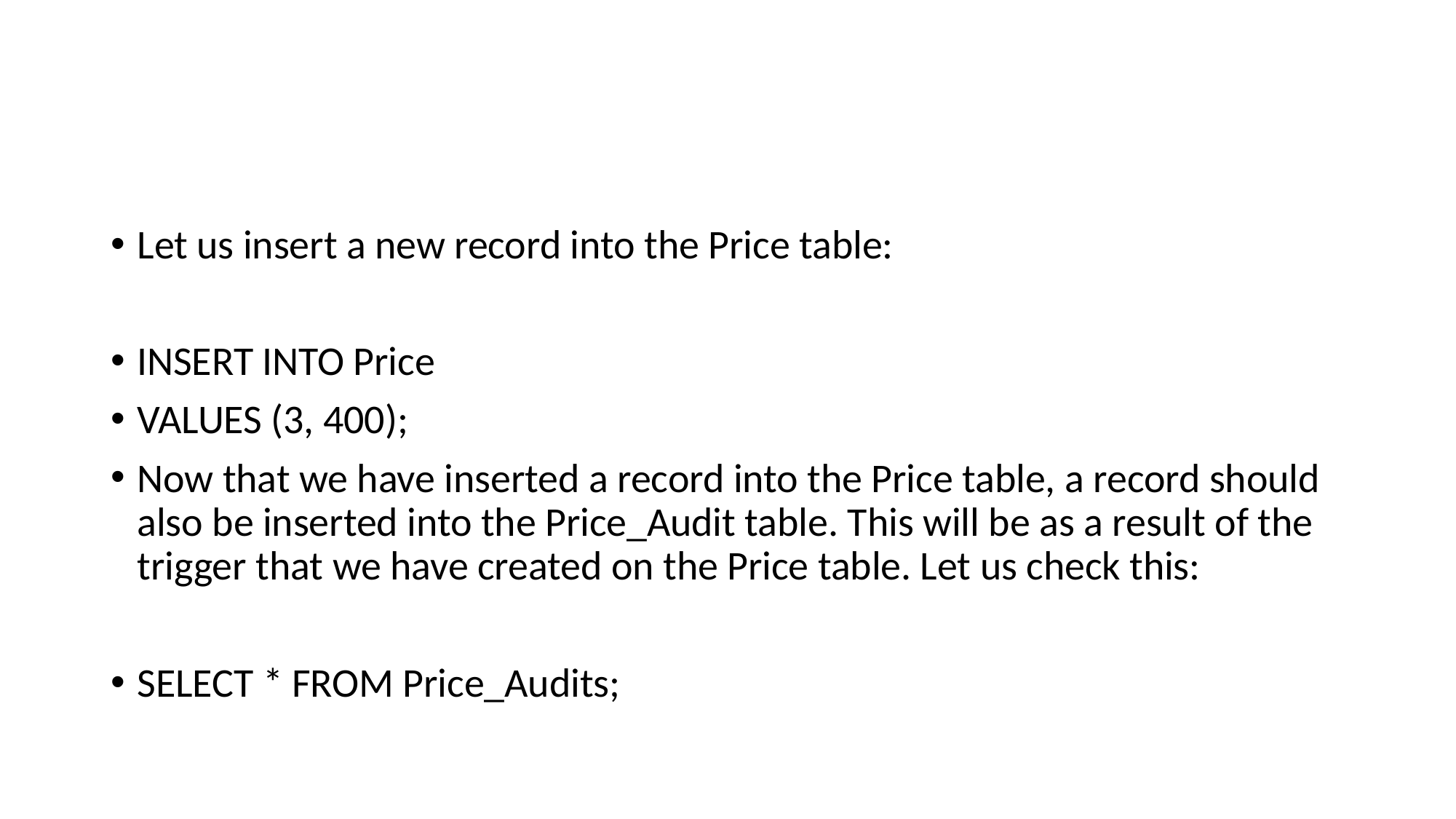

#
Let us insert a new record into the Price table:

INSERT INTO Price
VALUES (3, 400);
Now that we have inserted a record into the Price table, a record should also be inserted into the Price_Audit table. This will be as a result of the trigger that we have created on the Price table. Let us check this:

SELECT * FROM Price_Audits;